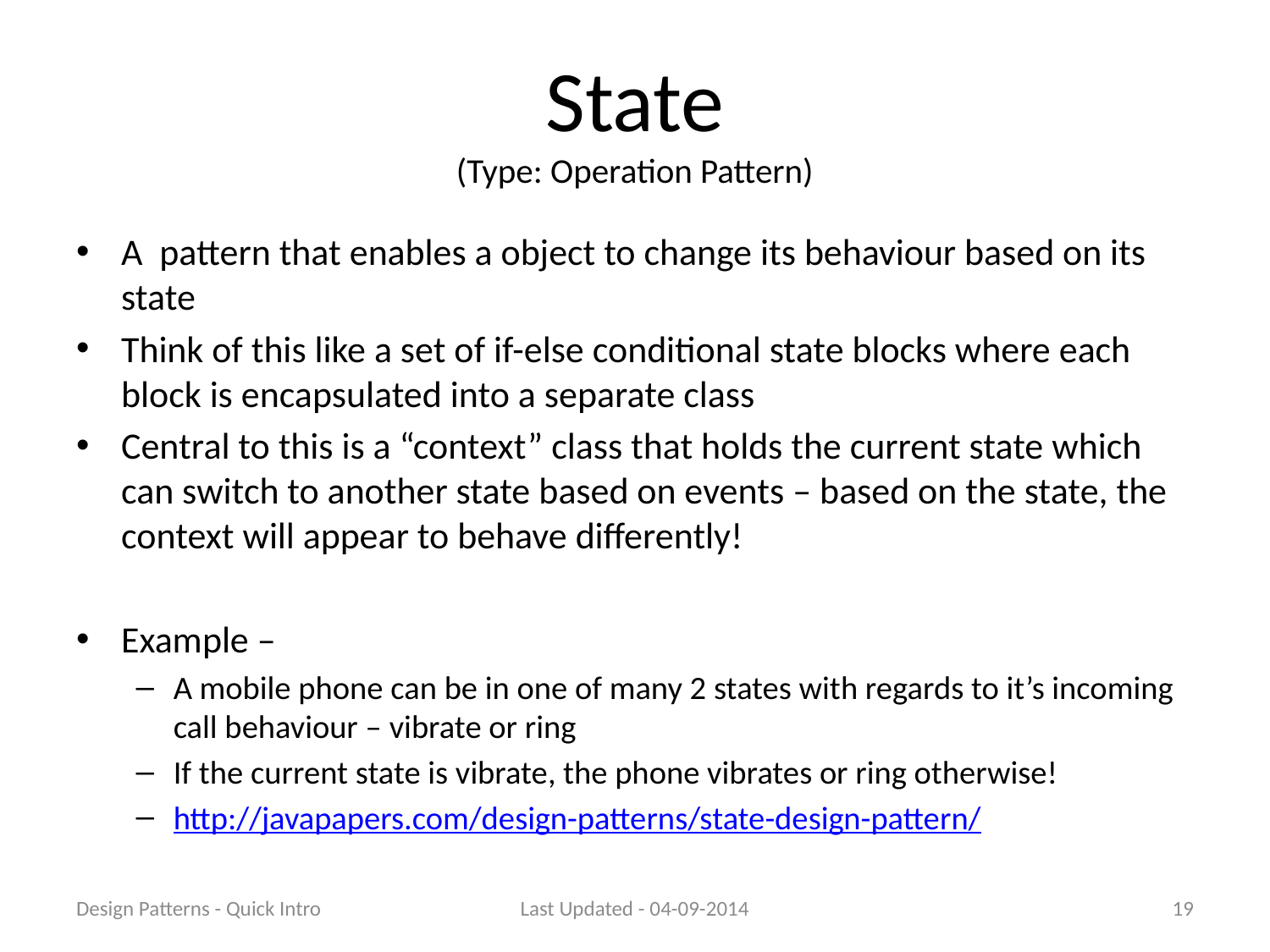

# State (Type: Operation Pattern)
A  pattern that enables a object to change its behaviour based on its state
Think of this like a set of if-else conditional state blocks where each block is encapsulated into a separate class
Central to this is a “context” class that holds the current state which can switch to another state based on events – based on the state, the context will appear to behave differently!

Example –
A mobile phone can be in one of many 2 states with regards to it’s incoming call behaviour – vibrate or ring
If the current state is vibrate, the phone vibrates or ring otherwise!
http://javapapers.com/design-patterns/state-design-pattern/

Design Patterns - Quick Intro
Last Updated - 04-09-2014
19